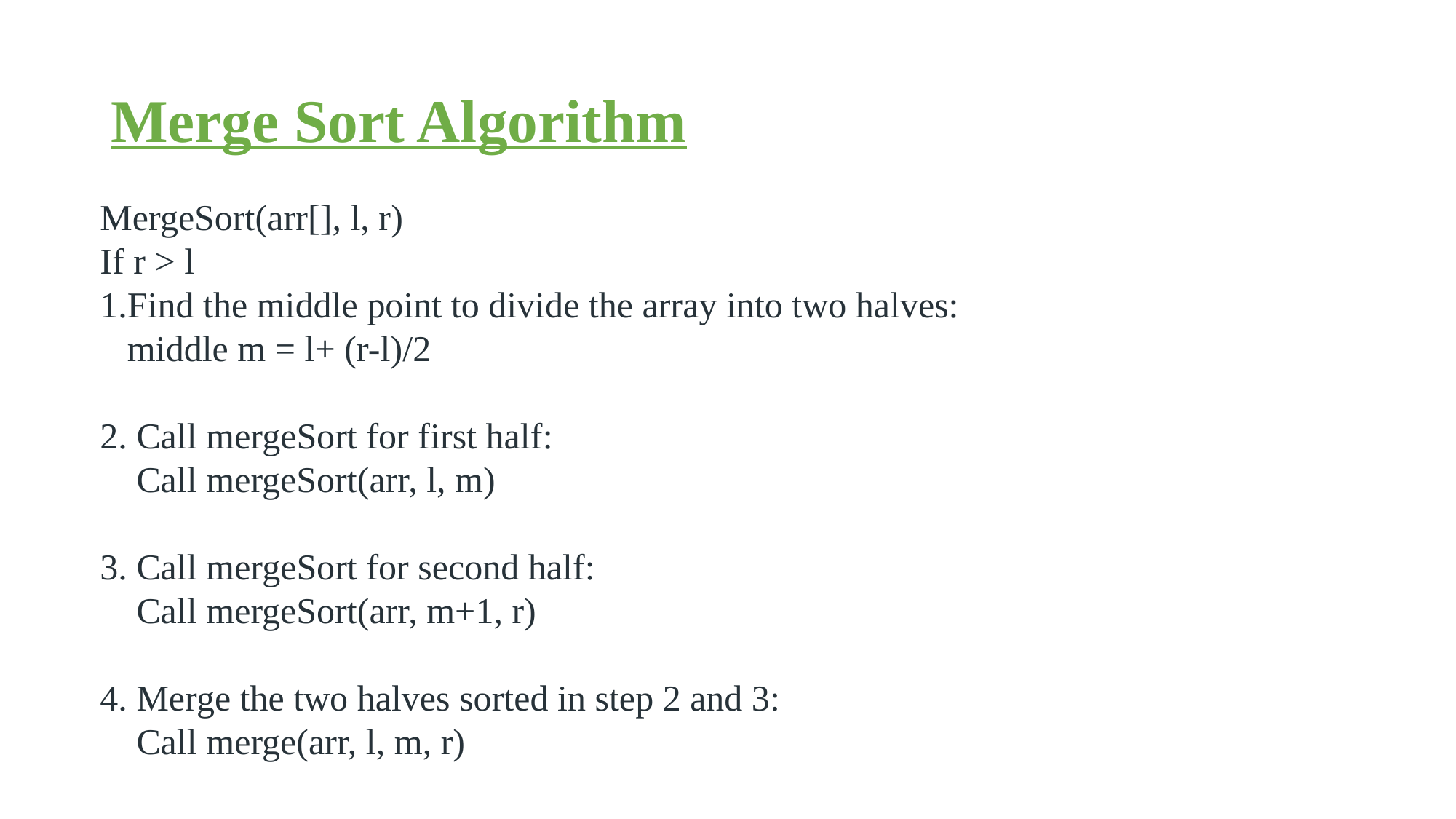

# Merge Sort Algorithm
MergeSort(arr[], l, r)
If r > l
Find the middle point to divide the array into two halves:
   middle m = l+ (r-l)/2

2. Call mergeSort for first half:
    Call mergeSort(arr, l, m)

3. Call mergeSort for second half:
    Call mergeSort(arr, m+1, r)

4. Merge the two halves sorted in step 2 and 3:
    Call merge(arr, l, m, r)